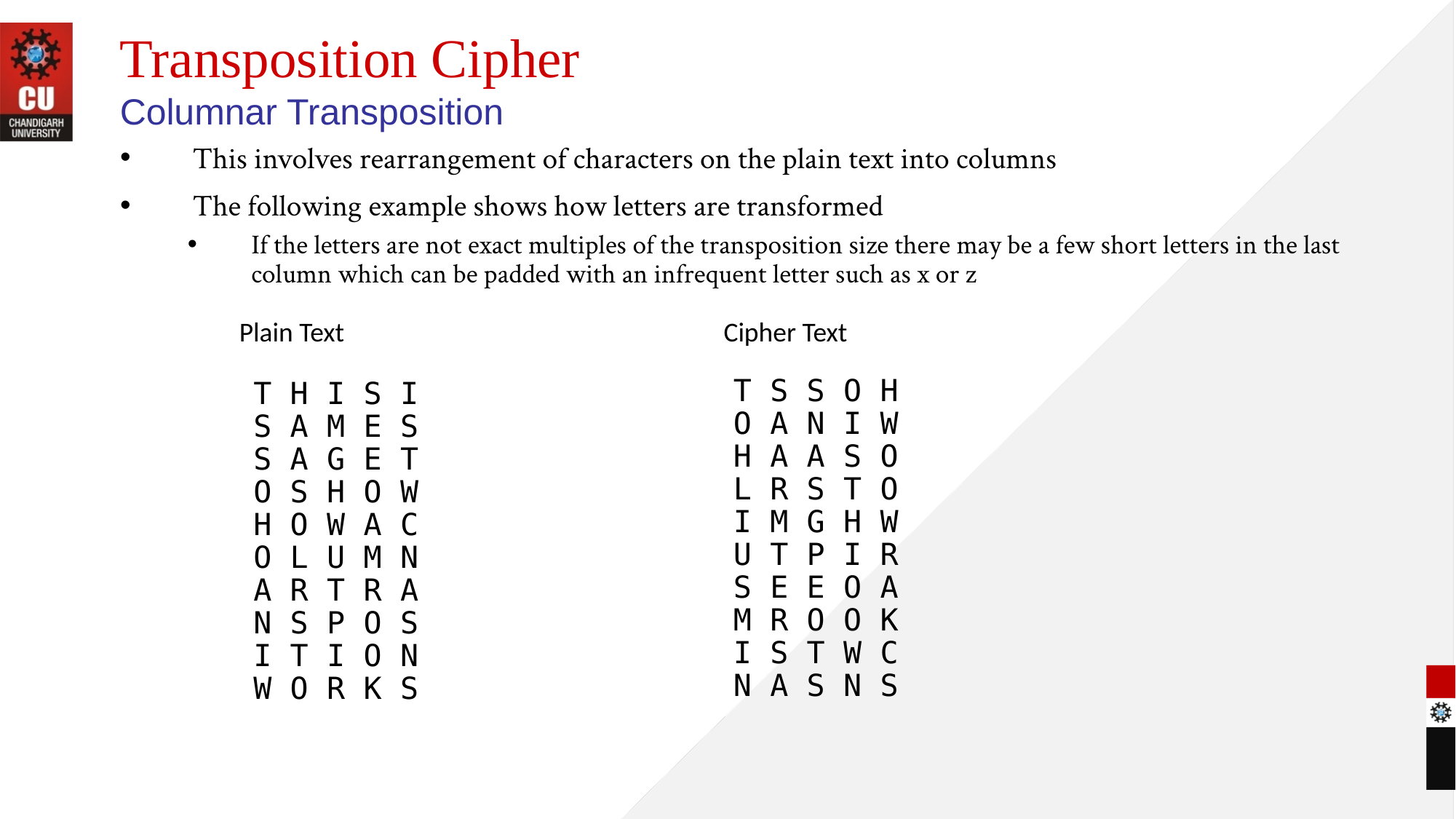

Transposition Cipher
Columnar Transposition
This involves rearrangement of characters on the plain text into columns
The following example shows how letters are transformed
If the letters are not exact multiples of the transposition size there may be a few short letters in the last column which can be padded with an infrequent letter such as x or z
Plain Text
Cipher Text
T S S O H
O A N I W
H A A S O
L R S T O
I M G H W
U T P I R
S E E O A
M R O O K
I S T W C
N A S N S
T H I S I
S A M E S
S A G E T
O S H O W
H O W A C
O L U M N
A R T R A
N S P O S
I T I O N
W O R K S